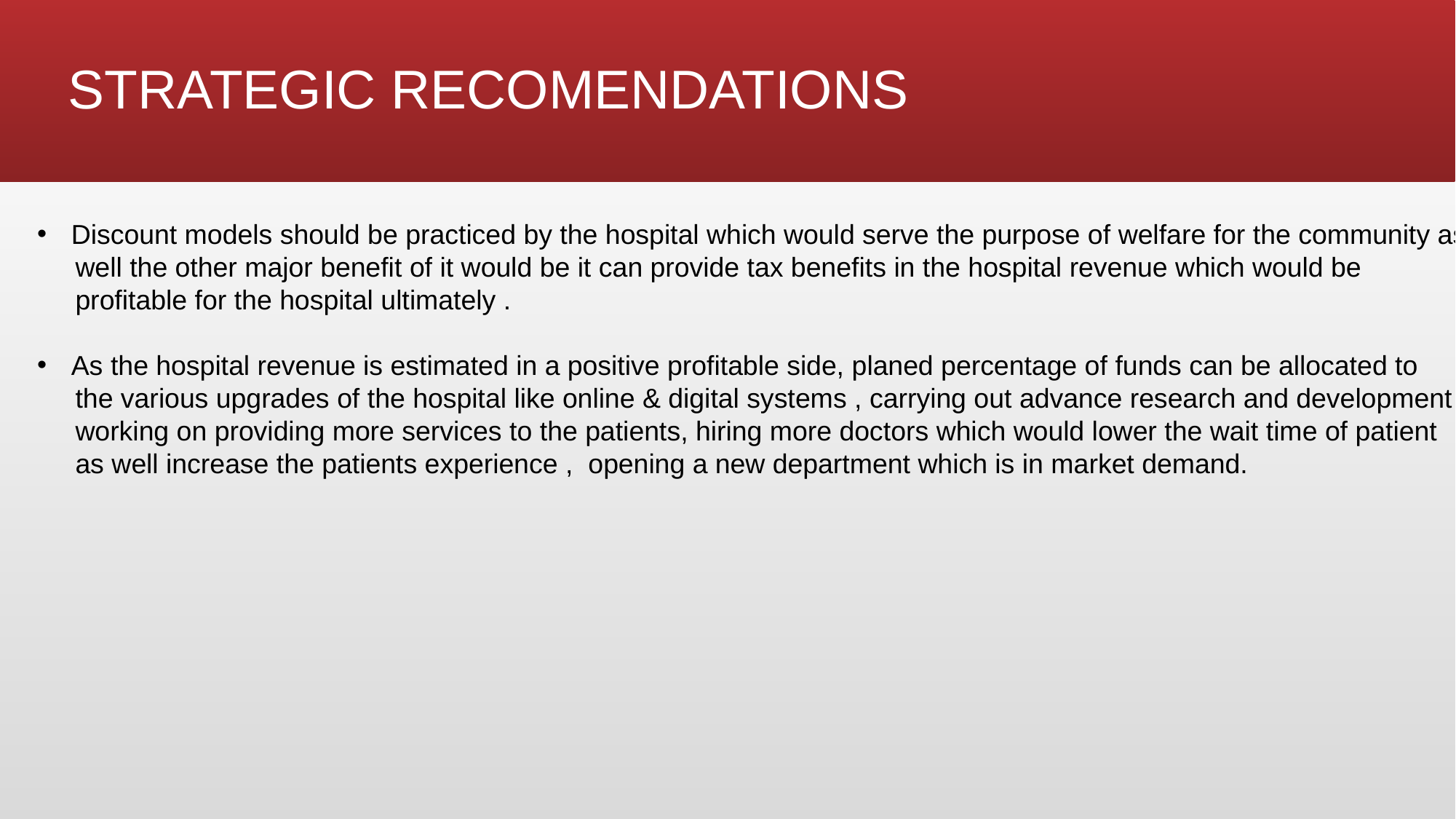

# STRATEGIC RECOMENDATIONS
Discount models should be practiced by the hospital which would serve the purpose of welfare for the community as
     well the other major benefit of it would be it can provide tax benefits in the hospital revenue which would be
     profitable for the hospital ultimately .

As the hospital revenue is estimated in a positive profitable side, planed percentage of funds can be allocated to
     the various upgrades of the hospital like online & digital systems , carrying out advance research and development
     working on providing more services to the patients, hiring more doctors which would lower the wait time of patient
     as well increase the patients experience ,  opening a new department which is in market demand.